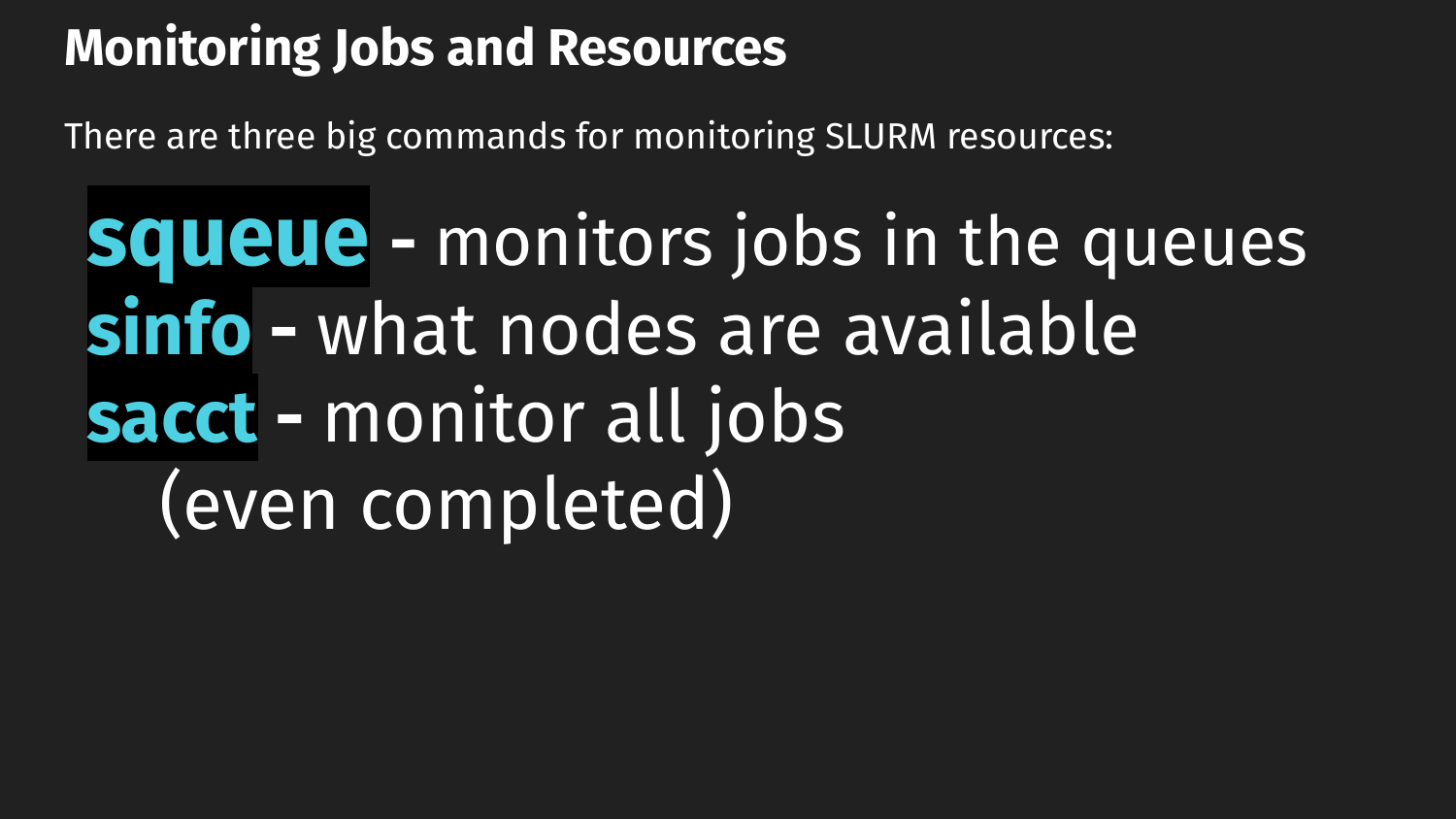

# Monitoring Jobs and Resources
There are three big commands for monitoring SLURM resources:
squeue - monitors jobs in the queues
sinfo - what nodes are available
sacct - monitor all jobs
(even completed)